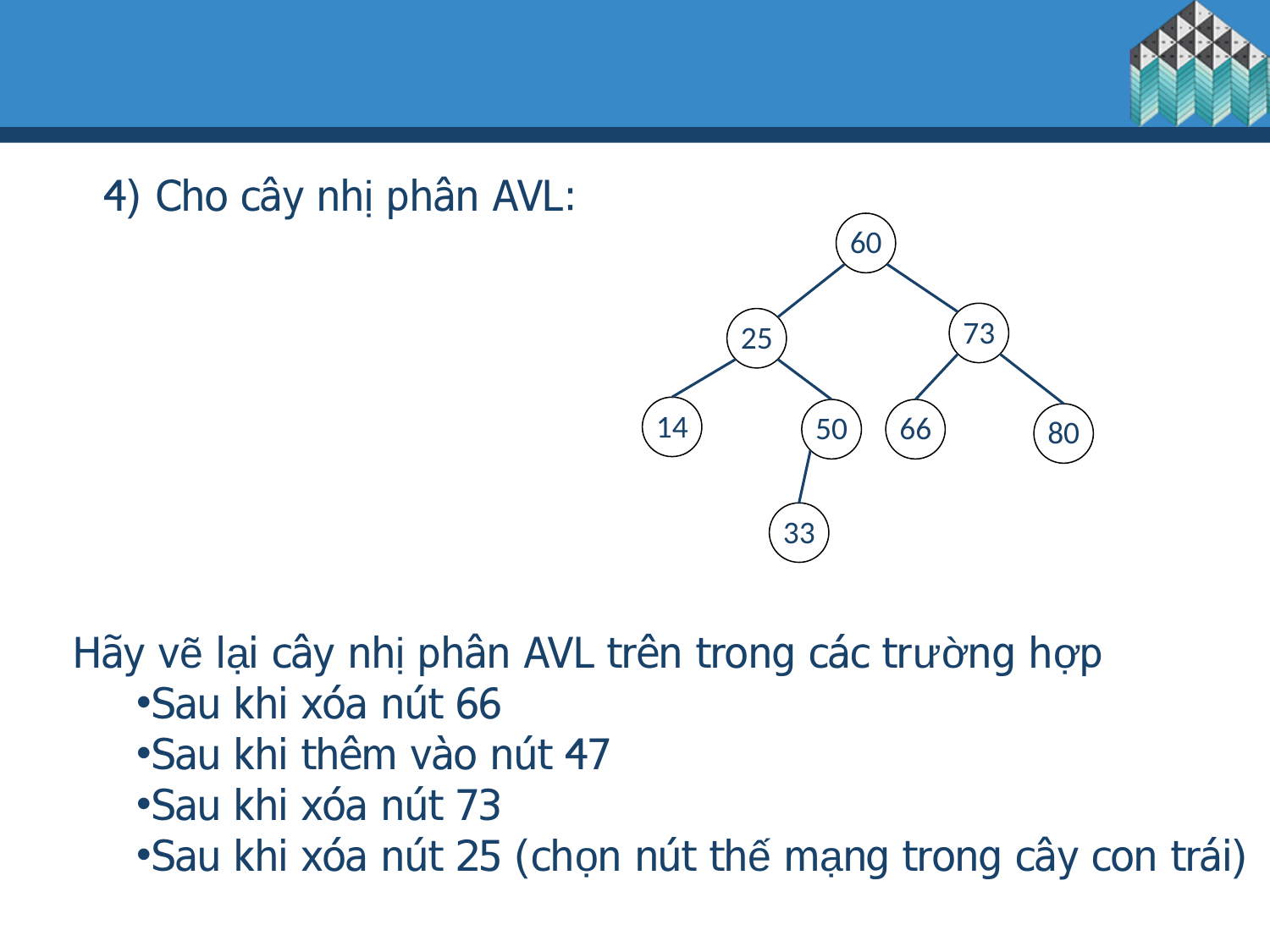

Cho cây nhị phân AVL:

Hãy vẽ lại cây nhị phân AVL trên trong các trường hợp
Sau khi xóa nút 66
Sau khi thêm vào nút 47
Sau khi xóa nút 73
Sau khi xóa nút 25 (chọn nút thế mạng trong cây con trái)
60
73
25
14
50
66
80
33